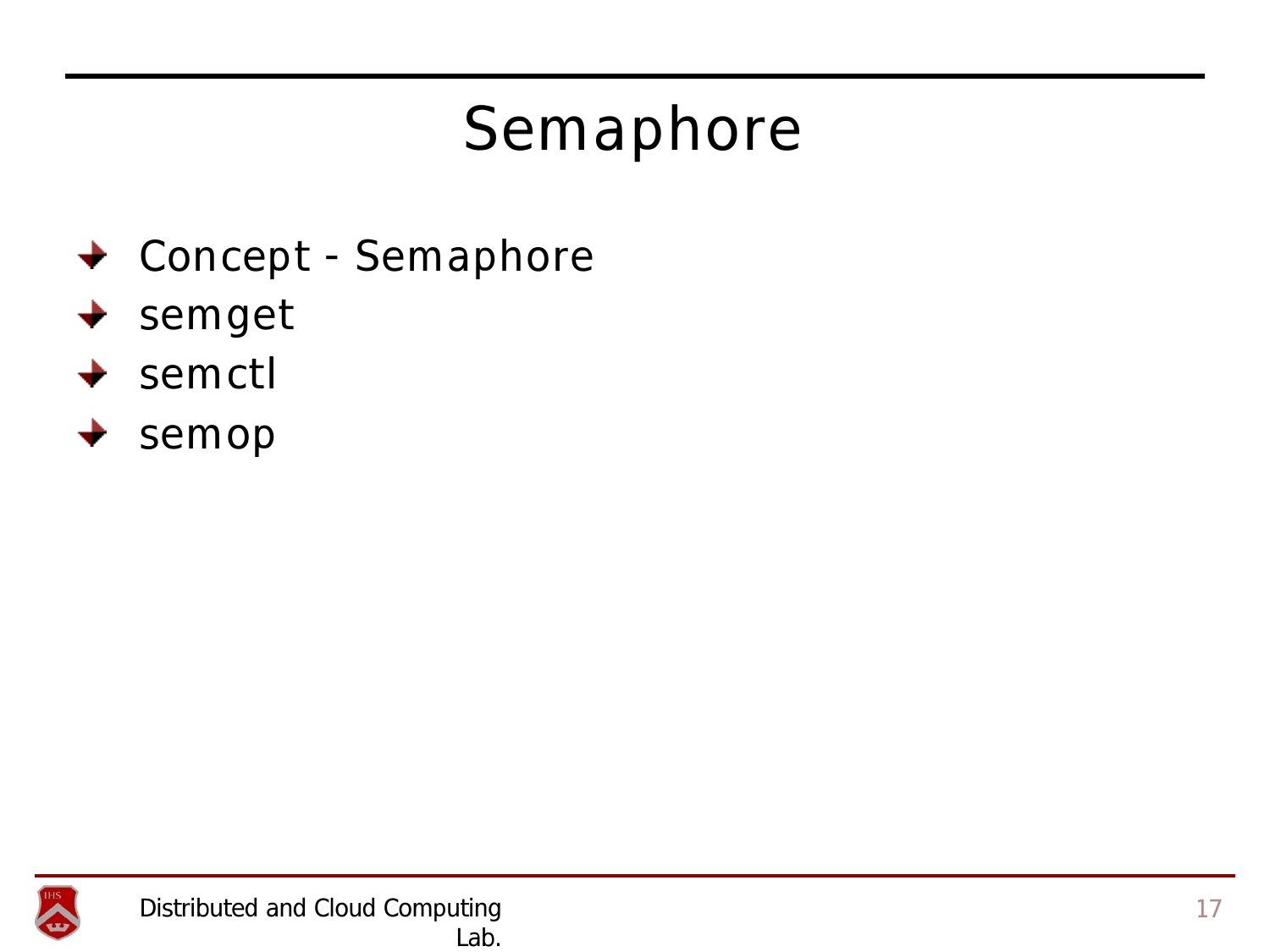

# Semaphore
Concept - Semaphore
semget
semctl
semop

17